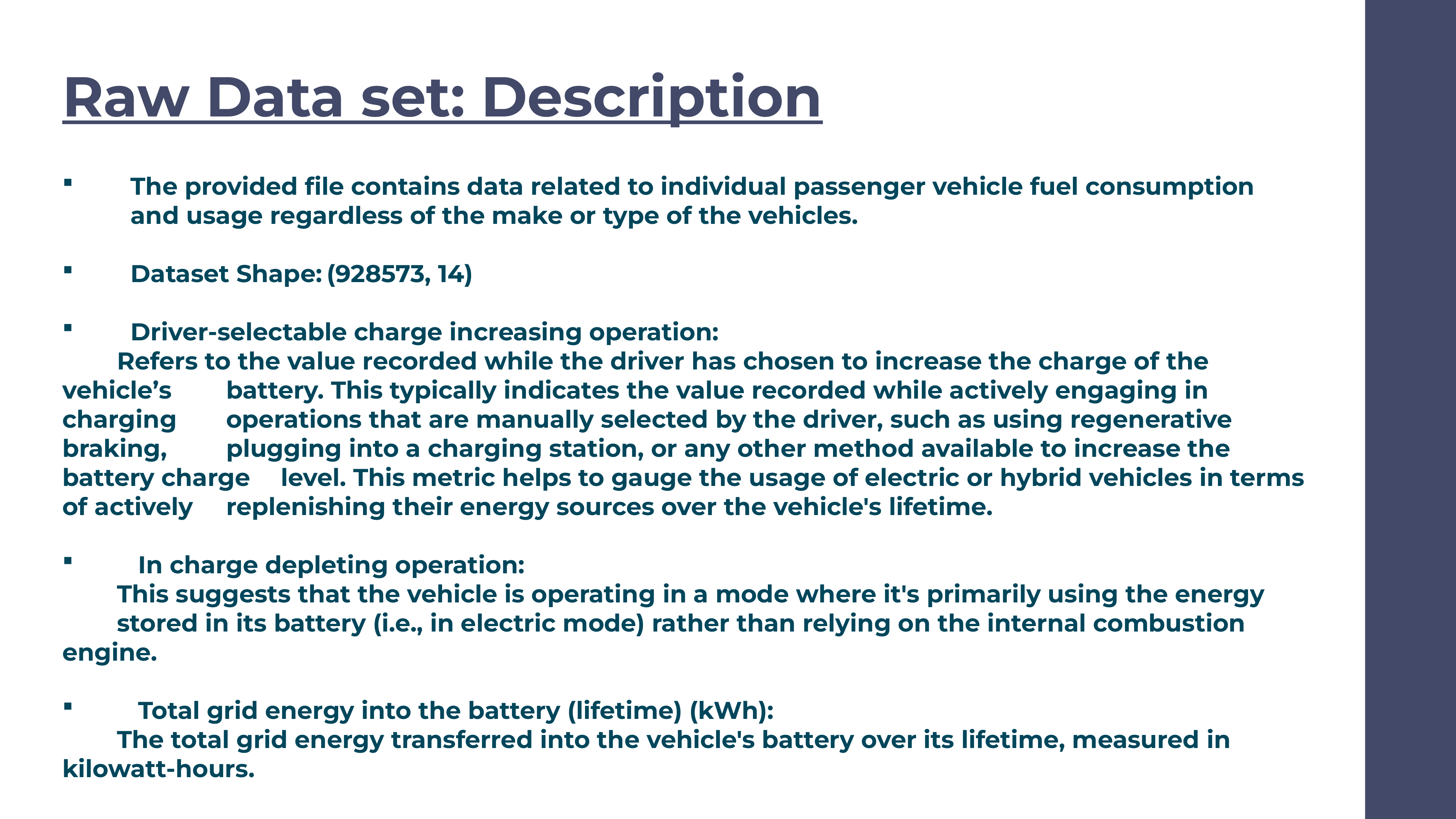

Raw Data set: Description
The provided file contains data related to individual passenger vehicle fuel consumption and usage regardless of the make or type of the vehicles.

Dataset Shape: (928573, 14)

Driver-selectable charge increasing operation:
	Refers to the value recorded while the driver has chosen to increase the charge of the vehicle’s 	battery. This typically indicates the value recorded while actively engaging in charging 	operations that are manually selected by the driver, such as using regenerative braking, 	plugging into a charging station, or any other method available to increase the battery charge 	level. This metric helps to gauge the usage of electric or hybrid vehicles in terms of actively 	replenishing their energy sources over the vehicle's lifetime.

       In charge depleting operation:
	This suggests that the vehicle is operating in a mode where it's primarily using the energy 	stored in its battery (i.e., in electric mode) rather than relying on the internal combustion 	engine.

       Total grid energy into the battery (lifetime) (kWh):
	The total grid energy transferred into the vehicle's battery over its lifetime, measured in 	kilowatt-hours.